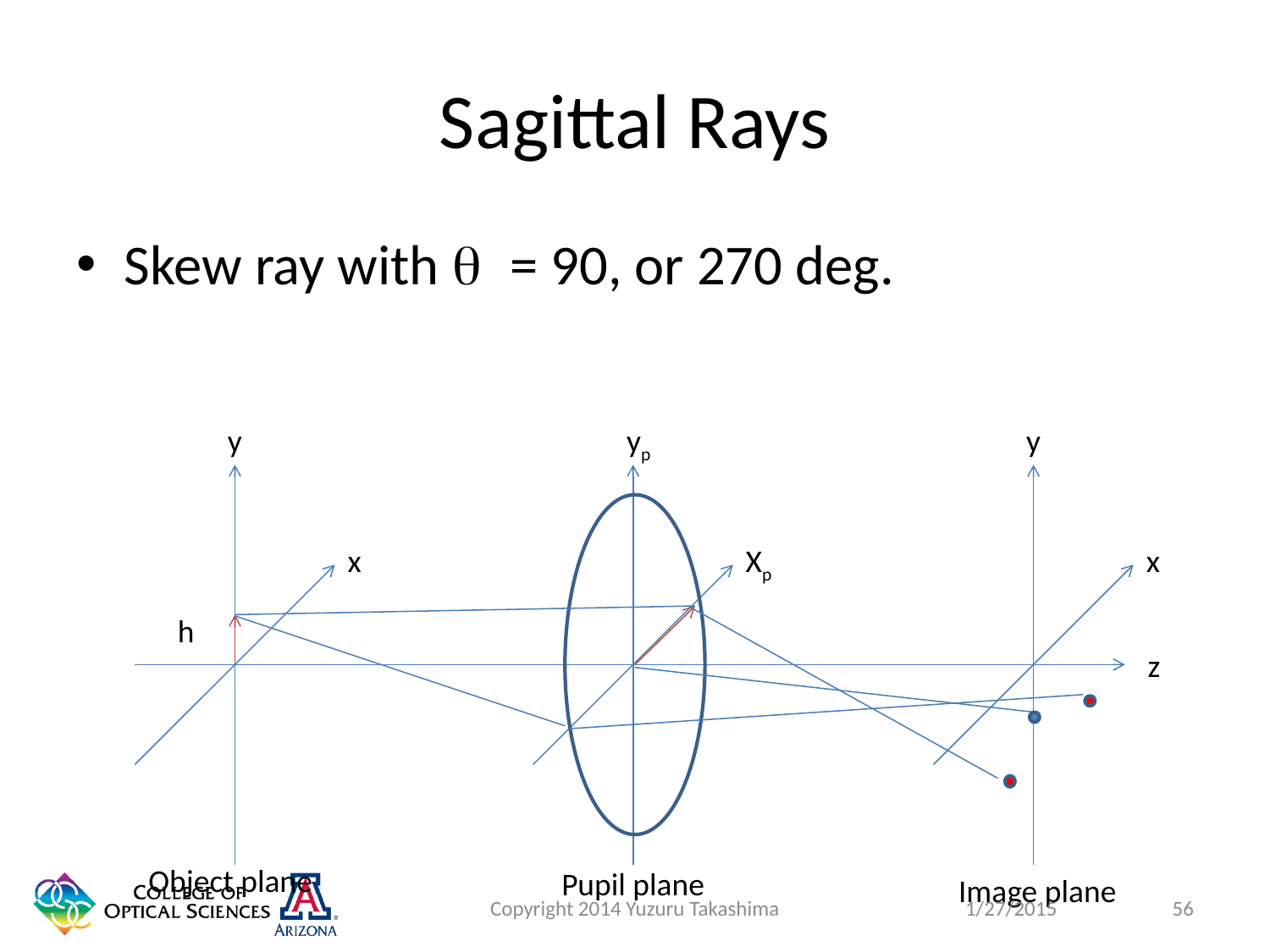

# Sagittal Rays
Skew ray with θ = 90, or 270 deg.
y
yp
y

x
Xp
x
h
z

Object plane
Pupil plane
Image plane
Copyright 2014 Yuzuru Takashima
56
1/27/2015